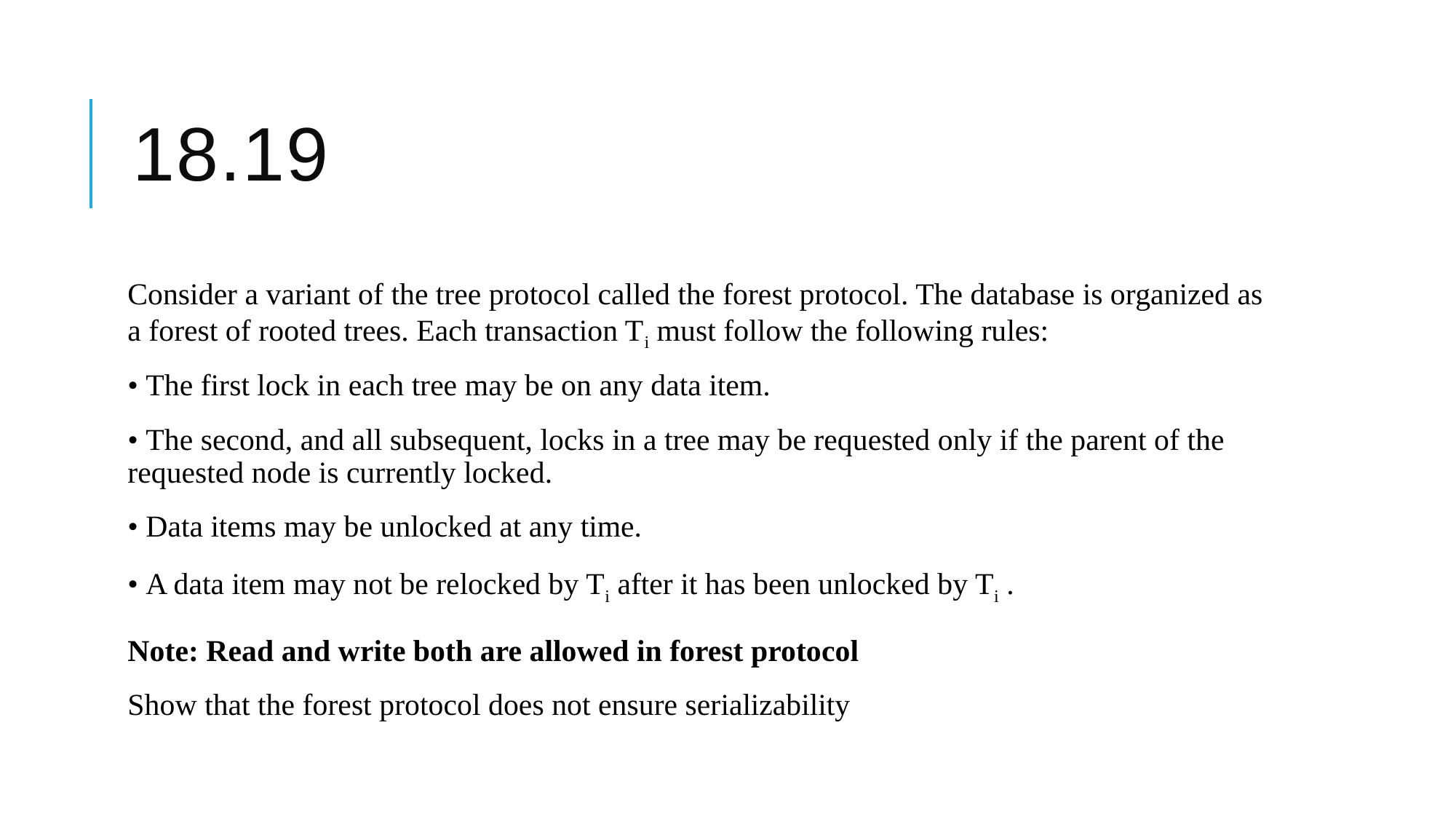

# 18.19
Consider a variant of the tree protocol called the forest protocol. The database is organized as a forest of rooted trees. Each transaction Ti must follow the following rules:
• The first lock in each tree may be on any data item.
• The second, and all subsequent, locks in a tree may be requested only if the parent of the requested node is currently locked.
• Data items may be unlocked at any time.
• A data item may not be relocked by Ti after it has been unlocked by Ti .
Note: Read and write both are allowed in forest protocol
Show that the forest protocol does not ensure serializability